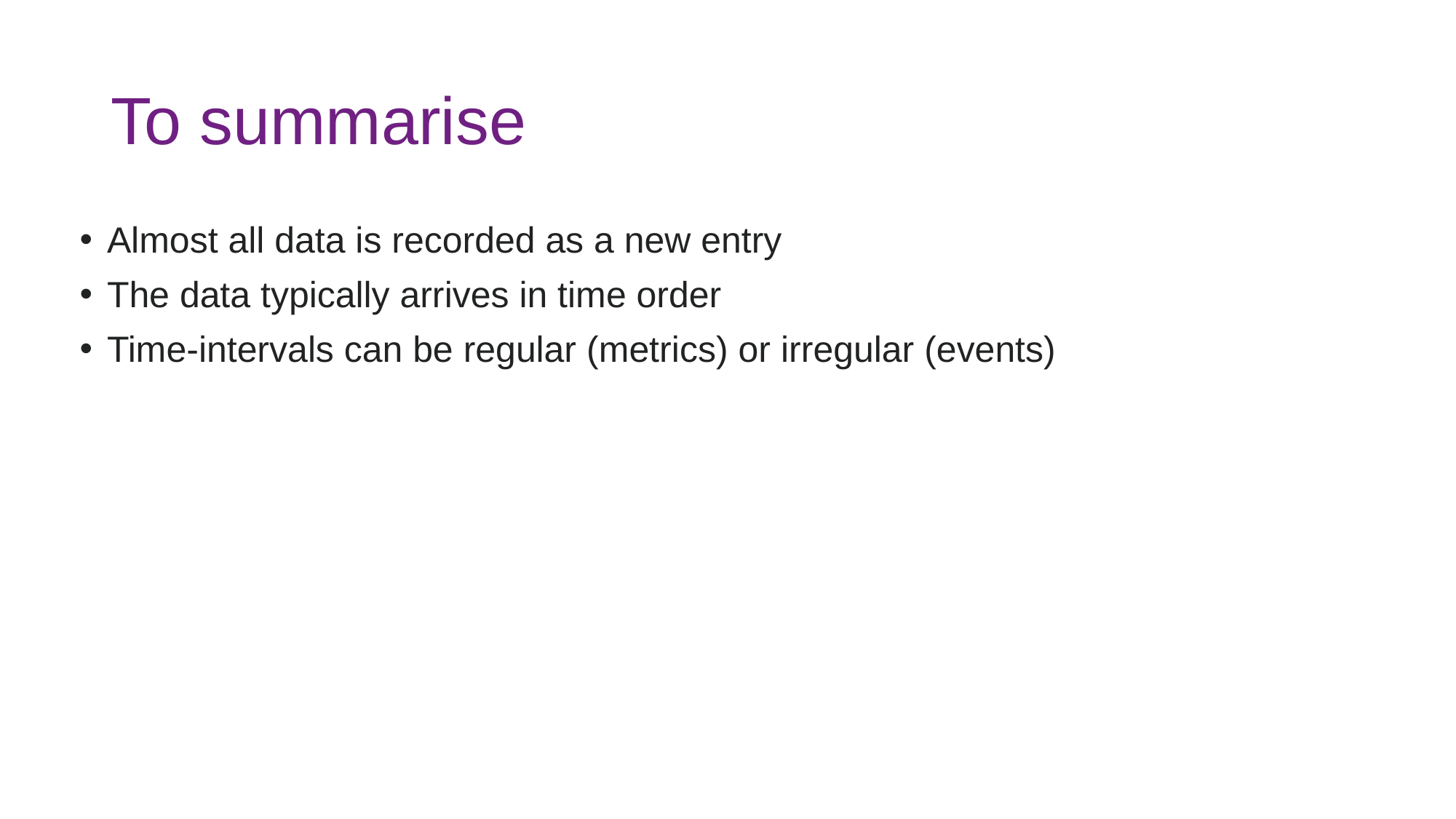

# To summarise
Almost all data is recorded as a new entry
The data typically arrives in time order
Time-intervals can be regular (metrics) or irregular (events)